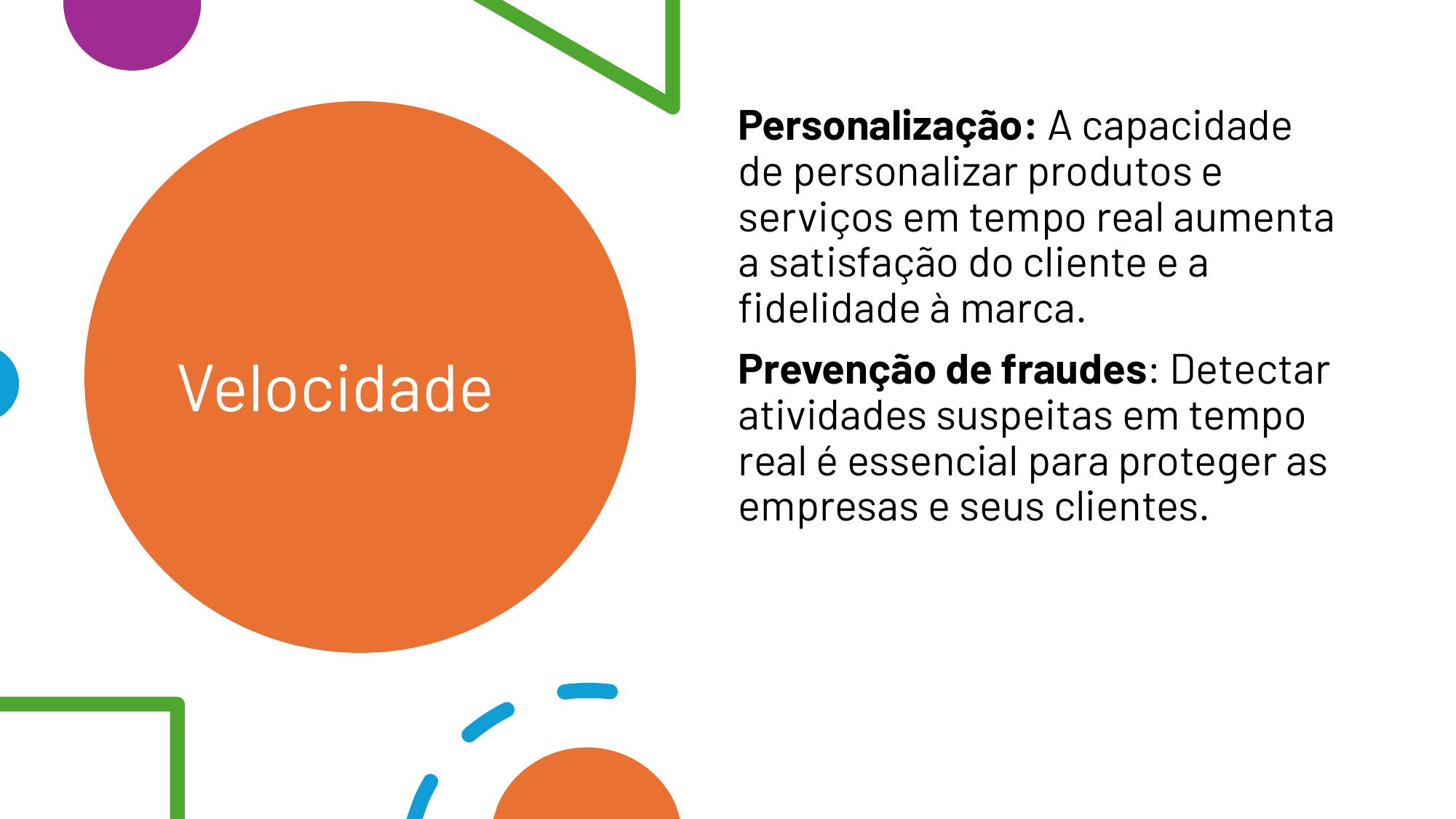

Personalização: A capacidade de personalizar produtos e serviços em tempo real aumenta a satisfação do cliente e a fidelidade à marca.
Prevenção de fraudes: Detectar atividades suspeitas em tempo real é essencial para proteger as empresas e seus clientes.

# Velocidade